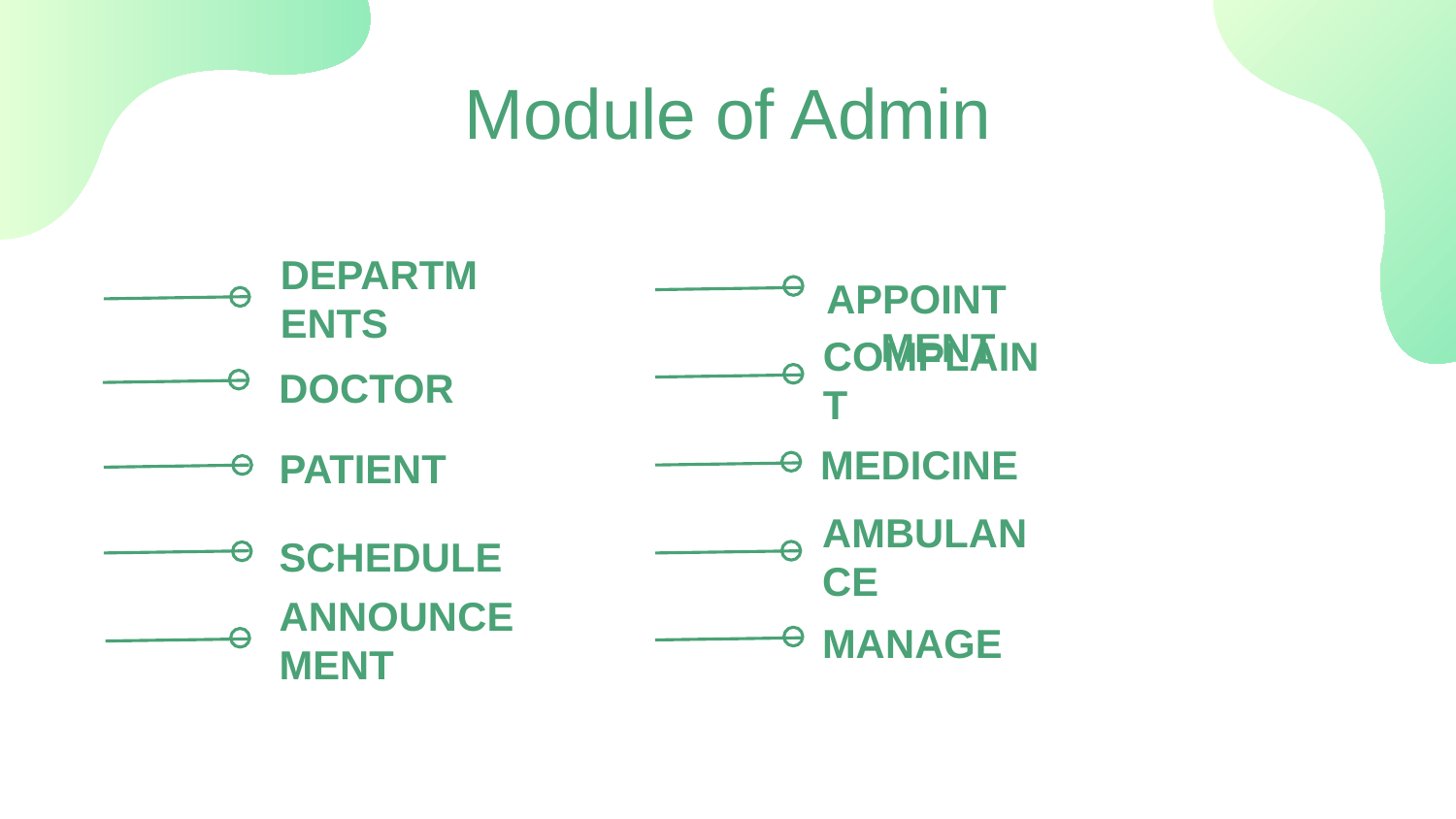

# Module of Admin
Appointment

DEPARTMENTS

01DOCTORS
Doctor
Complaint

Patient
Medicine

Schedule
Ambulance

03
04
0
Manage

Announcement